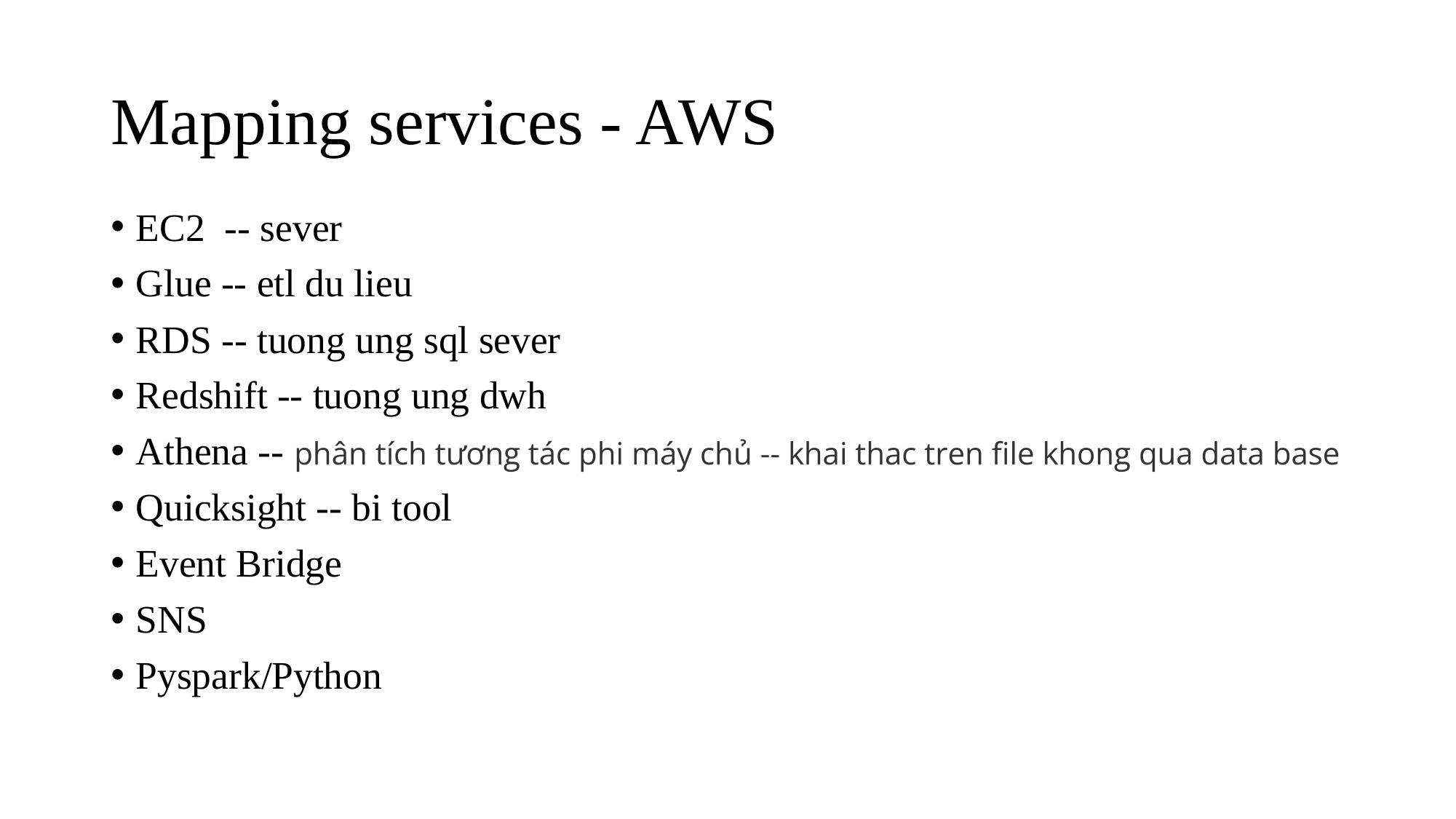

# Mapping services - AWS
EC2  -- sever
Glue -- etl du lieu
RDS -- tuong ung sql sever
Redshift -- tuong ung dwh
Athena -- phân tích tương tác phi máy chủ -- khai thac tren file khong qua data base
Quicksight -- bi tool
Event Bridge
SNS
Pyspark/Python